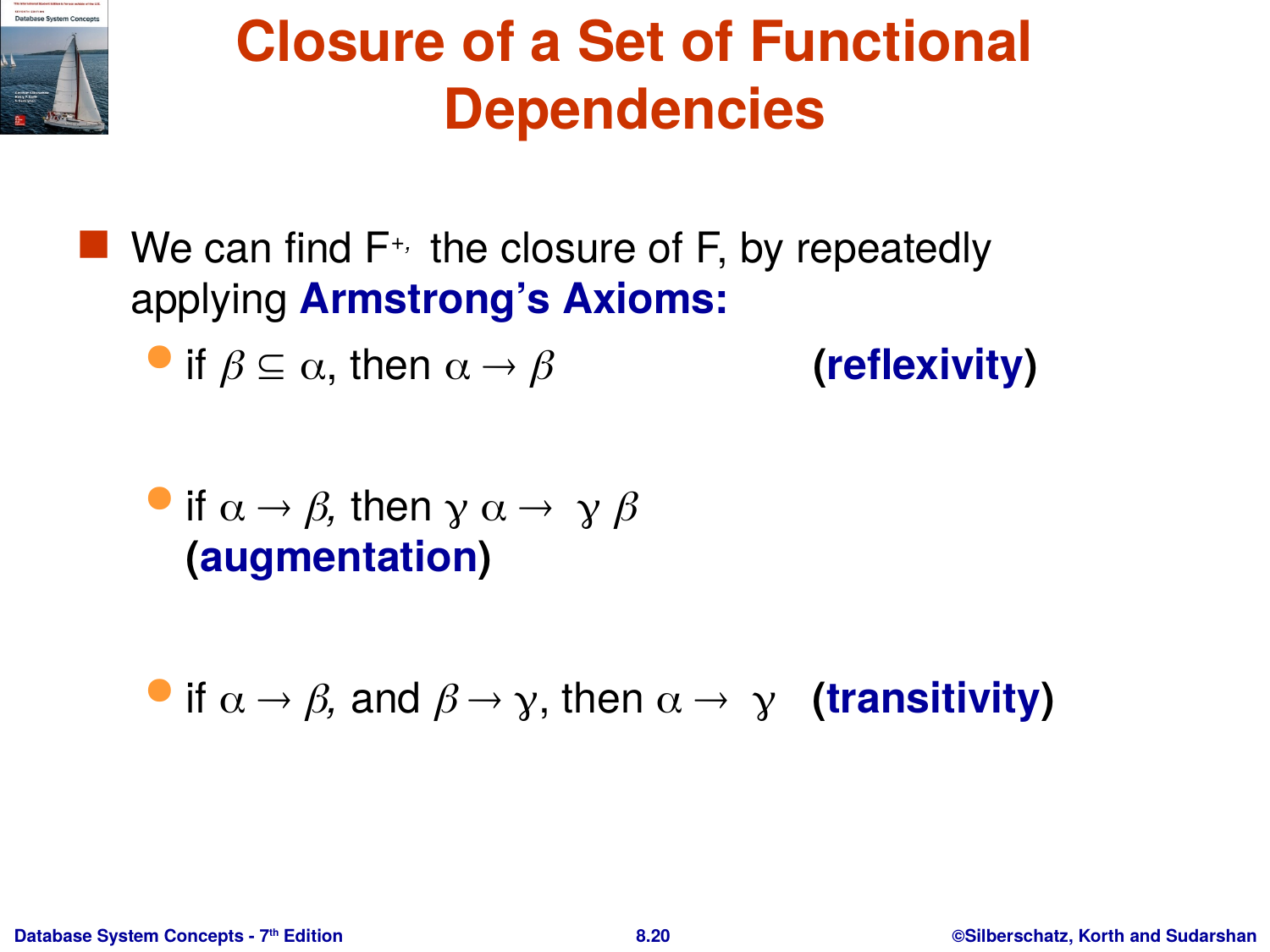

# Closure of a Set of Functional Dependencies
We can find F+,  the closure of F, by repeatedly applying Armstrong’s Axioms:
if β ⊆ α, then α → β                      (reflexivity)

if α → β, then γ α →  γ β               (augmentation)

if α → β, and β → γ, then α →  γ   (transitivity)